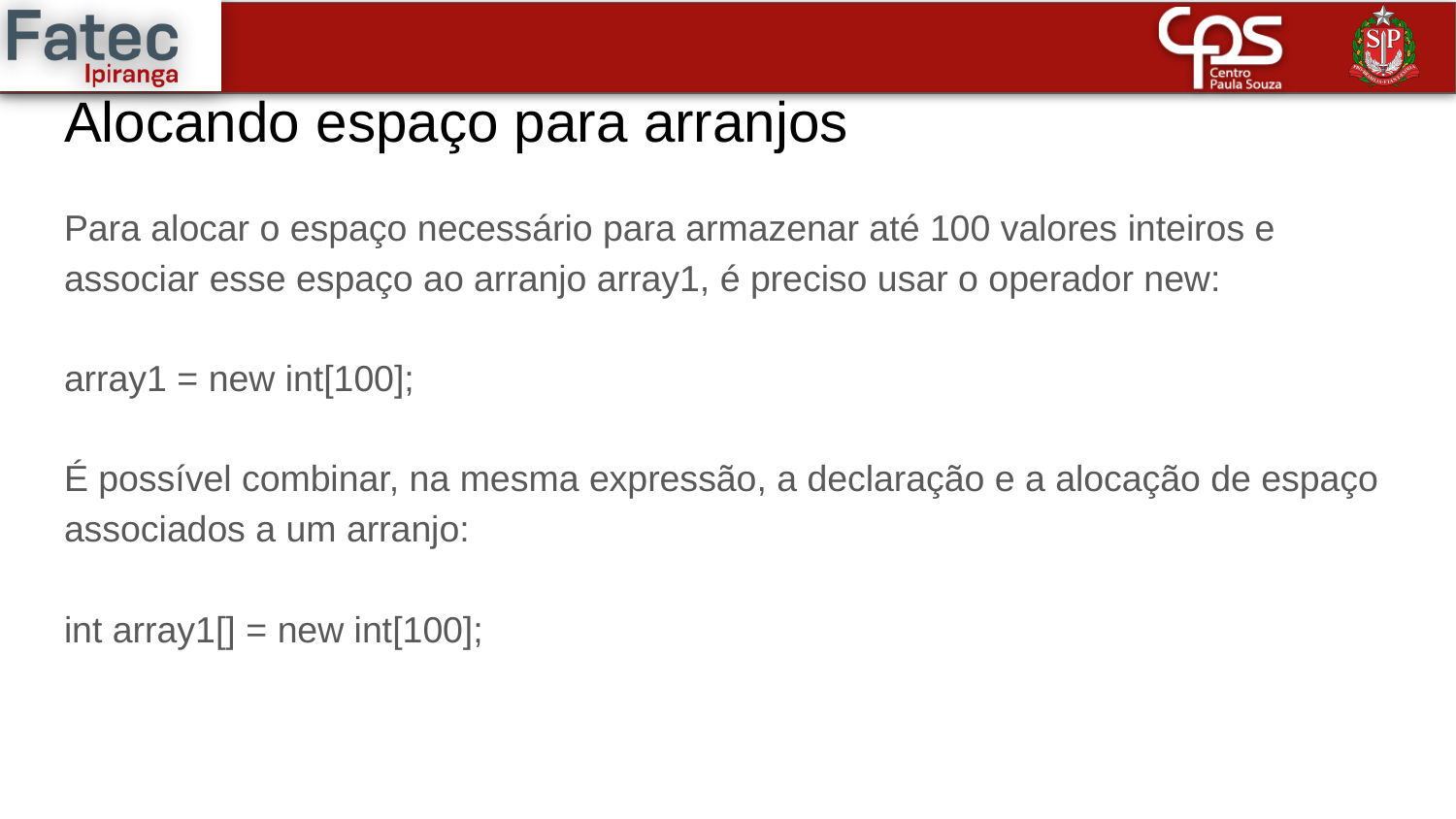

# Alocando espaço para arranjos
Para alocar o espaço necessário para armazenar até 100 valores inteiros e associar esse espaço ao arranjo array1, é preciso usar o operador new:

array1 = new int[100];

É possível combinar, na mesma expressão, a declaração e a alocação de espaço associados a um arranjo:

int array1[] = new int[100];